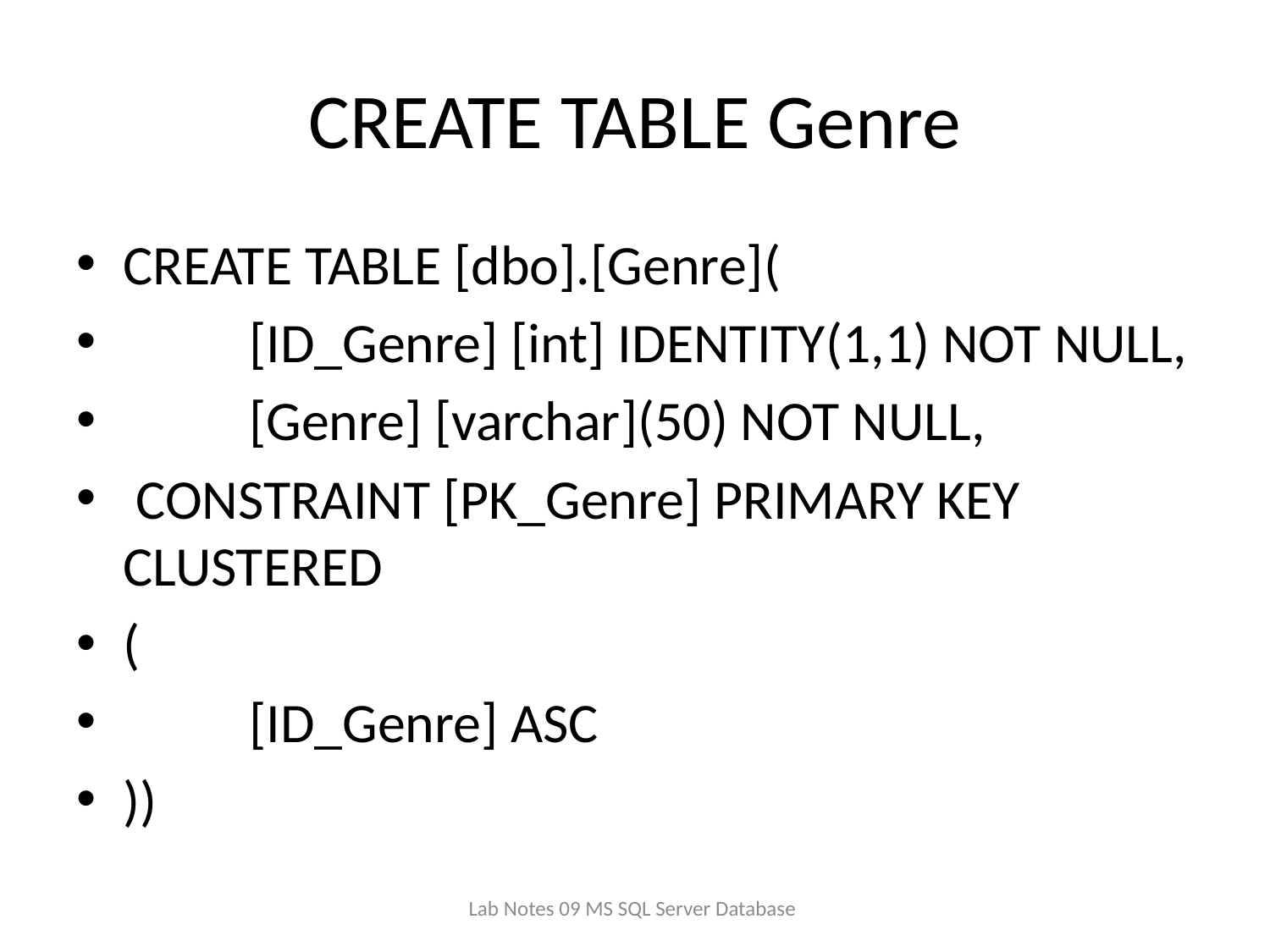

# CREATE TABLE Genre
CREATE TABLE [dbo].[Genre](
	[ID_Genre] [int] IDENTITY(1,1) NOT NULL,
	[Genre] [varchar](50) NOT NULL,
 CONSTRAINT [PK_Genre] PRIMARY KEY CLUSTERED
(
	[ID_Genre] ASC
))
Lab Notes 09 MS SQL Server Database